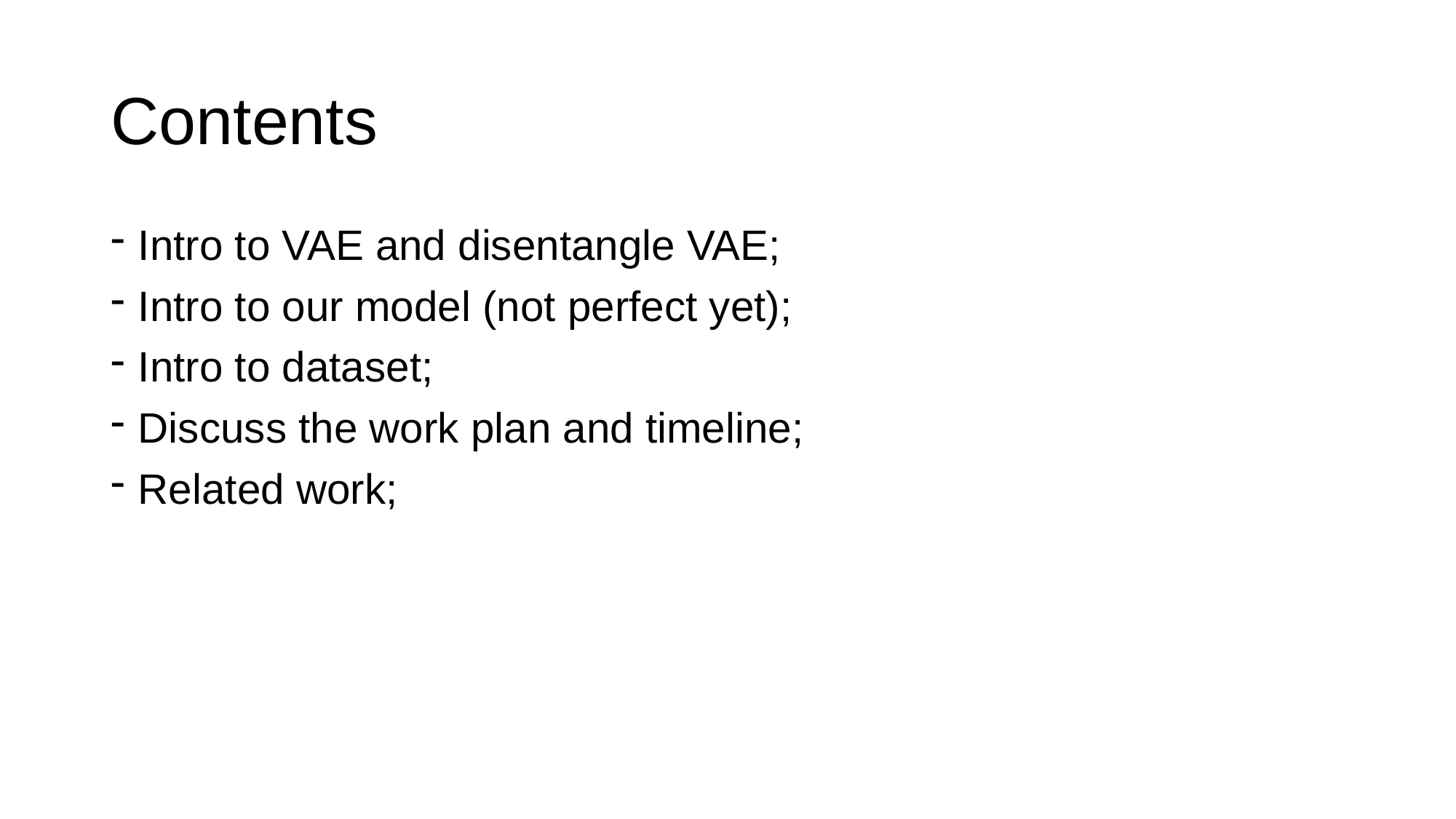

# Contents
Intro to VAE and disentangle VAE;
Intro to our model (not perfect yet);
Intro to dataset;
Discuss the work plan and timeline;
Related work;